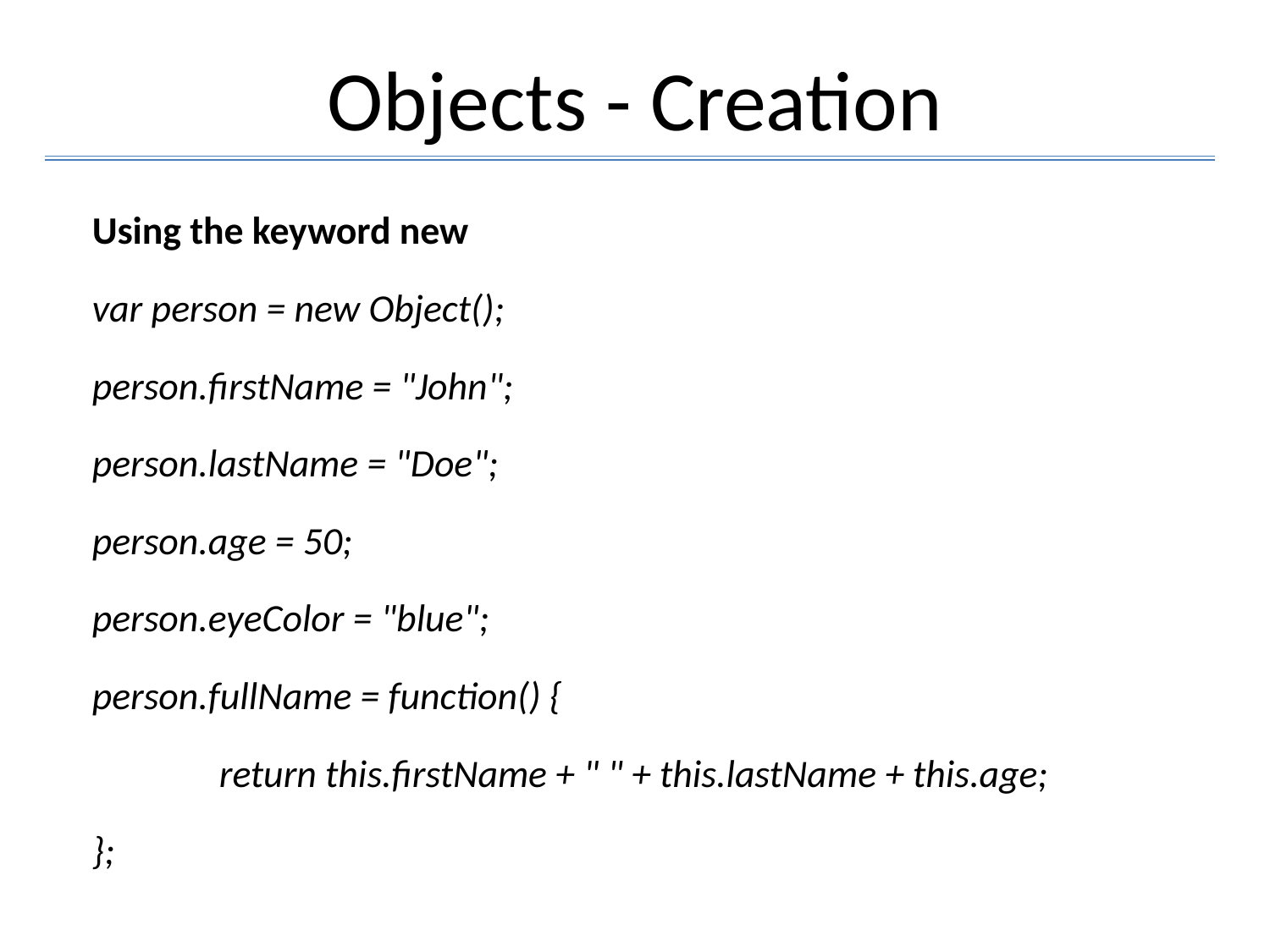

# Objects - Creation
Using the keyword new
var person = new Object();
person.firstName = "John";
person.lastName = "Doe";
person.age = 50;
person.eyeColor = "blue";
person.fullName = function() {
	return this.firstName + " " + this.lastName + this.age;
};